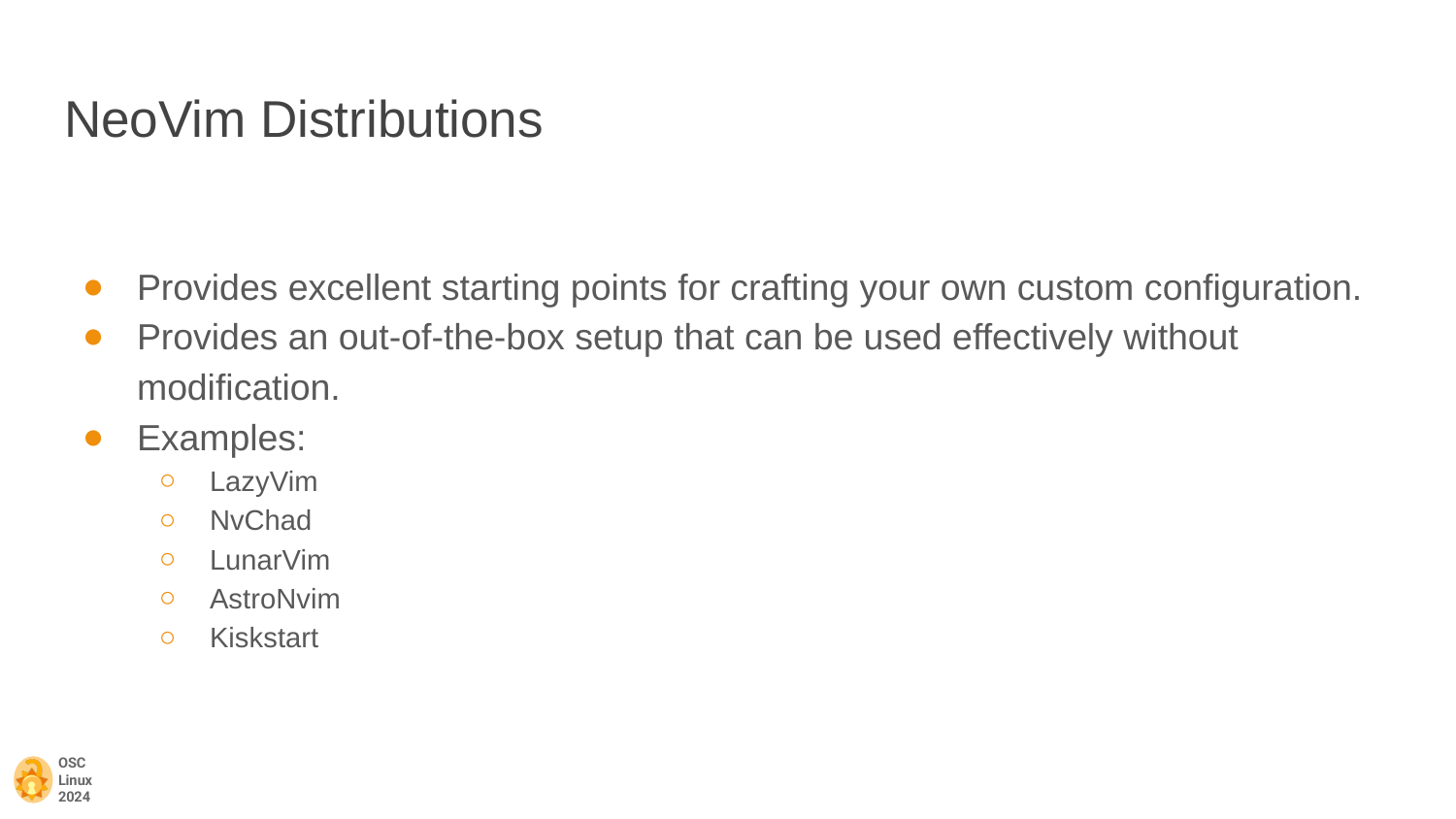

# NeoVim Distributions
Provides excellent starting points for crafting your own custom configuration.
Provides an out-of-the-box setup that can be used effectively without modification.
Examples:
LazyVim
NvChad
LunarVim
AstroNvim
Kiskstart